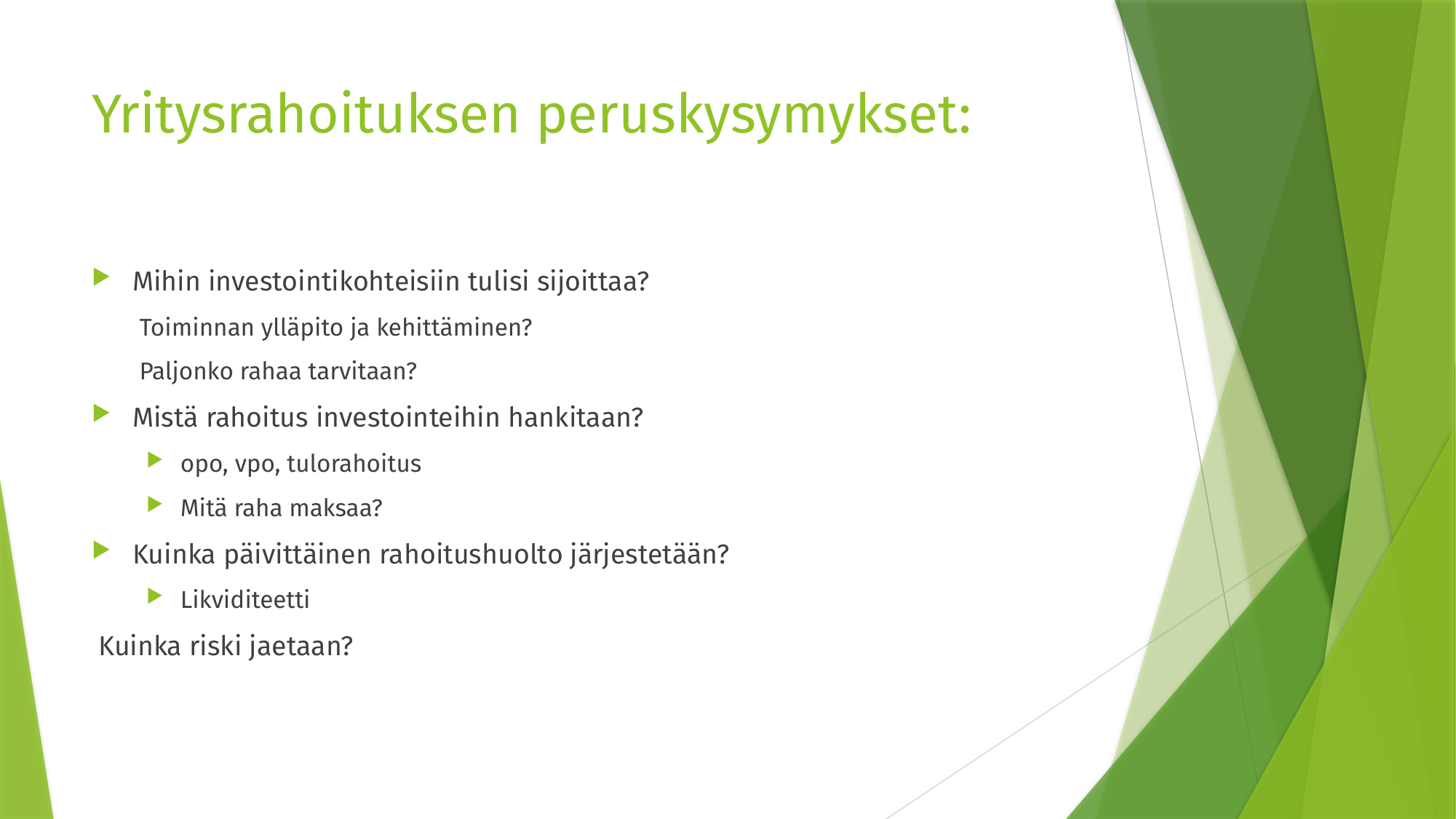

# Yritysrahoituksen peruskysymykset:
Mihin investointikohteisiin tulisi sijoittaa?
Toiminnan ylläpito ja kehittäminen?
Paljonko rahaa tarvitaan?
Mistä rahoitus investointeihin hankitaan?
opo, vpo, tulorahoitus
Mitä raha maksaa?
Kuinka päivittäinen rahoitushuolto järjestetään?
Likviditeetti
Kuinka riski jaetaan?